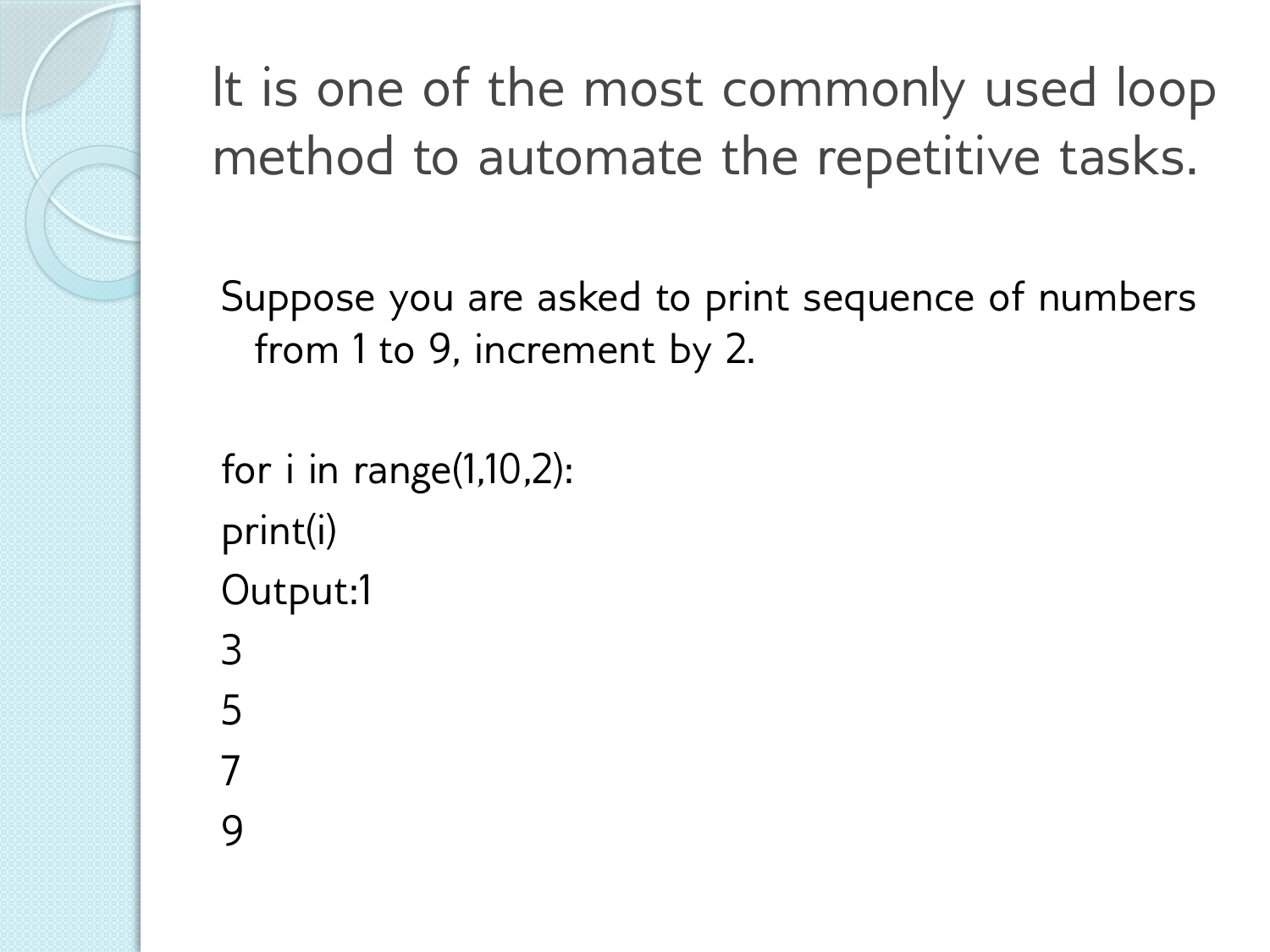

# It is one of the most commonly used loop method to automate the repetitive tasks.

Suppose you are asked to print sequence of numbers from 1 to 9, increment by 2.

for i in range(1,10,2):
print(i)
Output:1
3
5
7
9